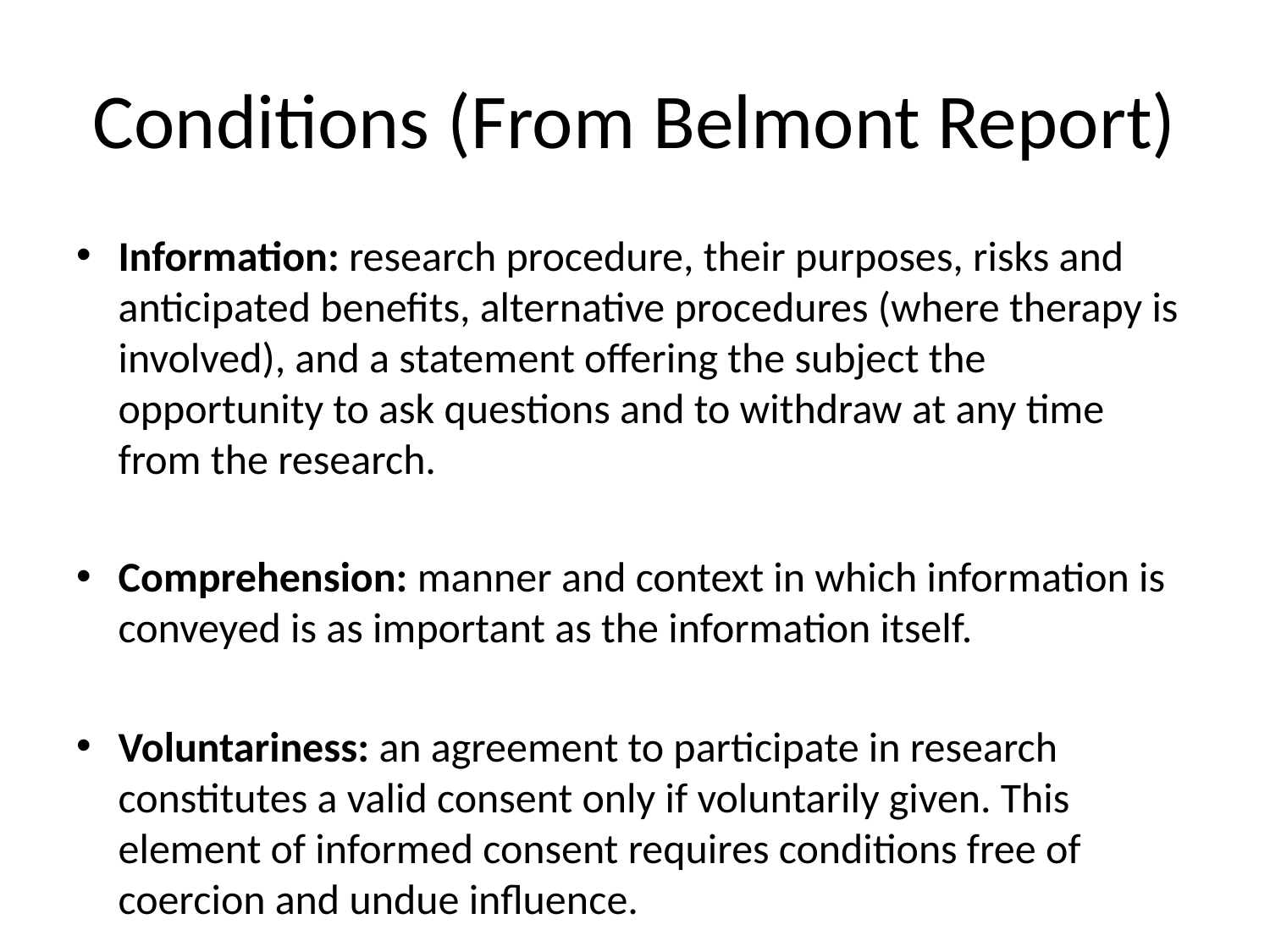

# Conditions (From Belmont Report)
Information: research procedure, their purposes, risks and anticipated benefits, alternative procedures (where therapy is involved), and a statement offering the subject the opportunity to ask questions and to withdraw at any time from the research.

Comprehension: manner and context in which information is conveyed is as important as the information itself.

Voluntariness: an agreement to participate in research constitutes a valid consent only if voluntarily given. This element of informed consent requires conditions free of coercion and undue influence.